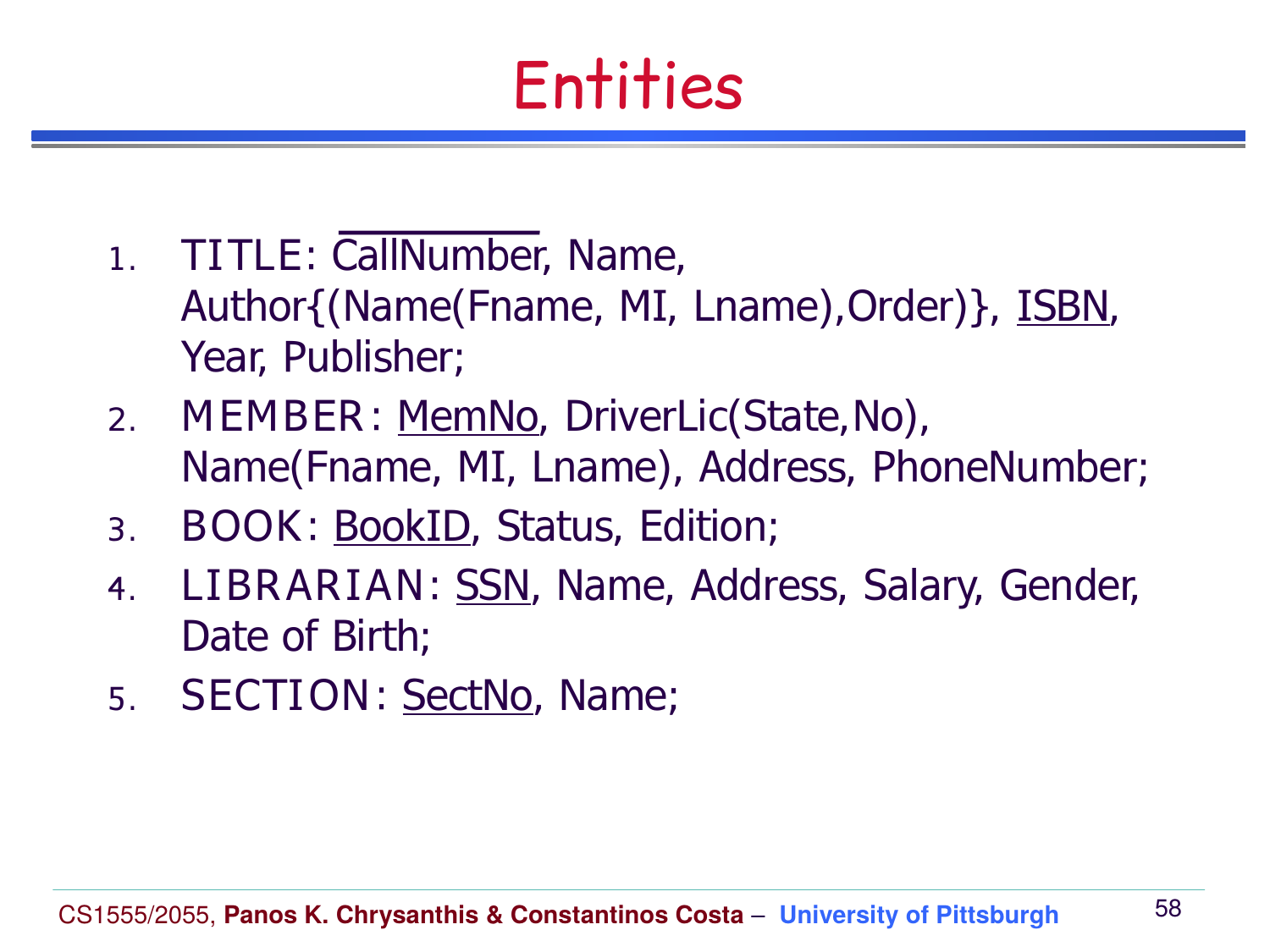

# Entities
TITLE: CallNumber, Name,
Author{(Name(Fname, MI, Lname),Order)}, ISBN, Year, Publisher;
MEMBER: MemNo, DriverLic(State,No), Name(Fname, MI, Lname), Address, PhoneNumber;
BOOK: BookID, Status, Edition;
LIBRARIAN: SSN, Name, Address, Salary, Gender, Date of Birth;
SECTION: SectNo, Name;